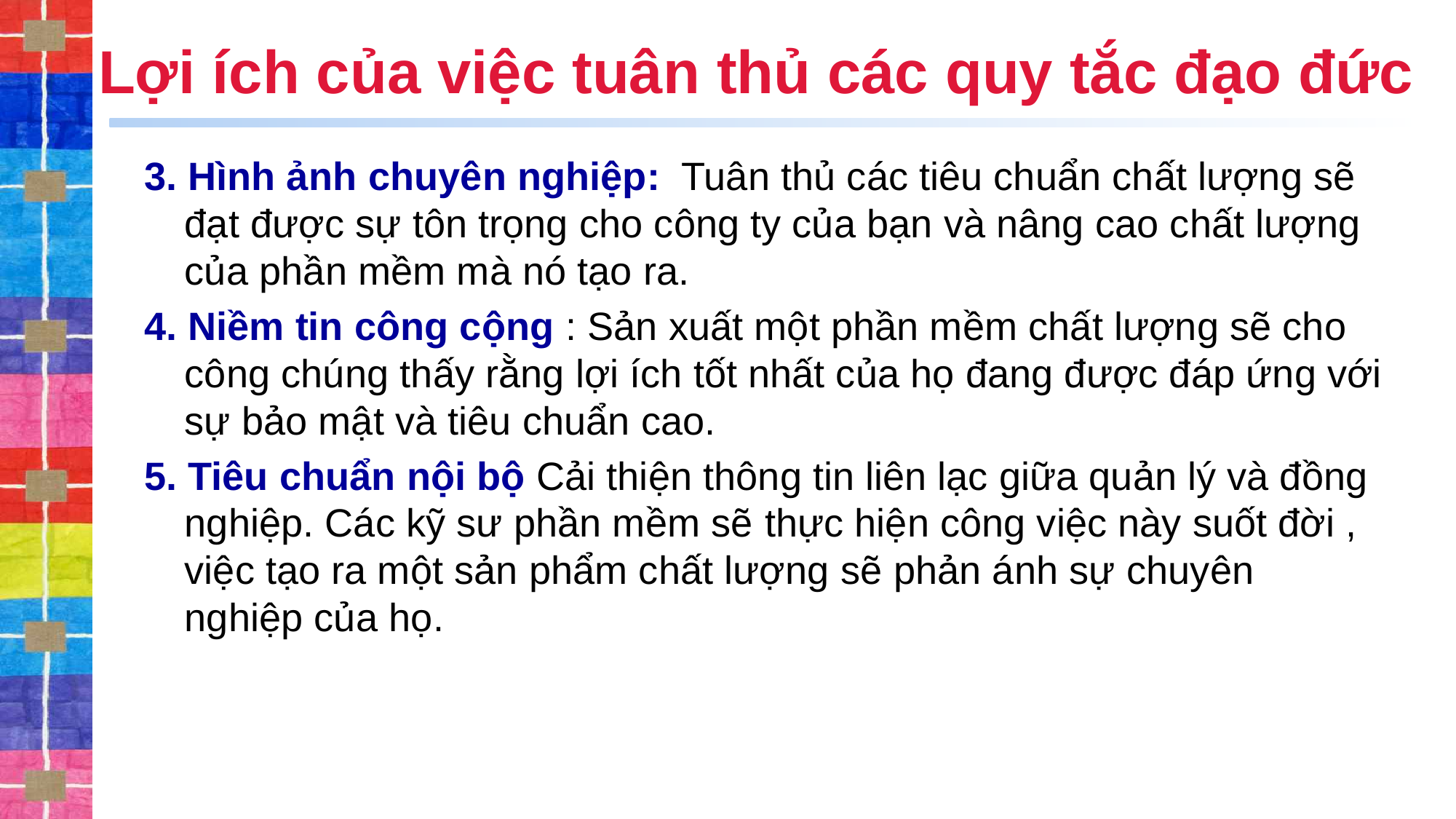

# Lợi ích của việc tuân thủ các quy tắc đạo đức
3. Hình ảnh chuyên nghiệp:  Tuân thủ các tiêu chuẩn chất lượng sẽ đạt được sự tôn trọng cho công ty của bạn và nâng cao chất lượng của phần mềm mà nó tạo ra.
4. Niềm tin công cộng : Sản xuất một phần mềm chất lượng sẽ cho công chúng thấy rằng lợi ích tốt nhất của họ đang được đáp ứng với sự bảo mật và tiêu chuẩn cao.
5. Tiêu chuẩn nội bộ Cải thiện thông tin liên lạc giữa quản lý và đồng nghiệp. Các kỹ sư phần mềm sẽ thực hiện công việc này suốt đời , việc tạo ra một sản phẩm chất lượng sẽ phản ánh sự chuyên nghiệp của họ.